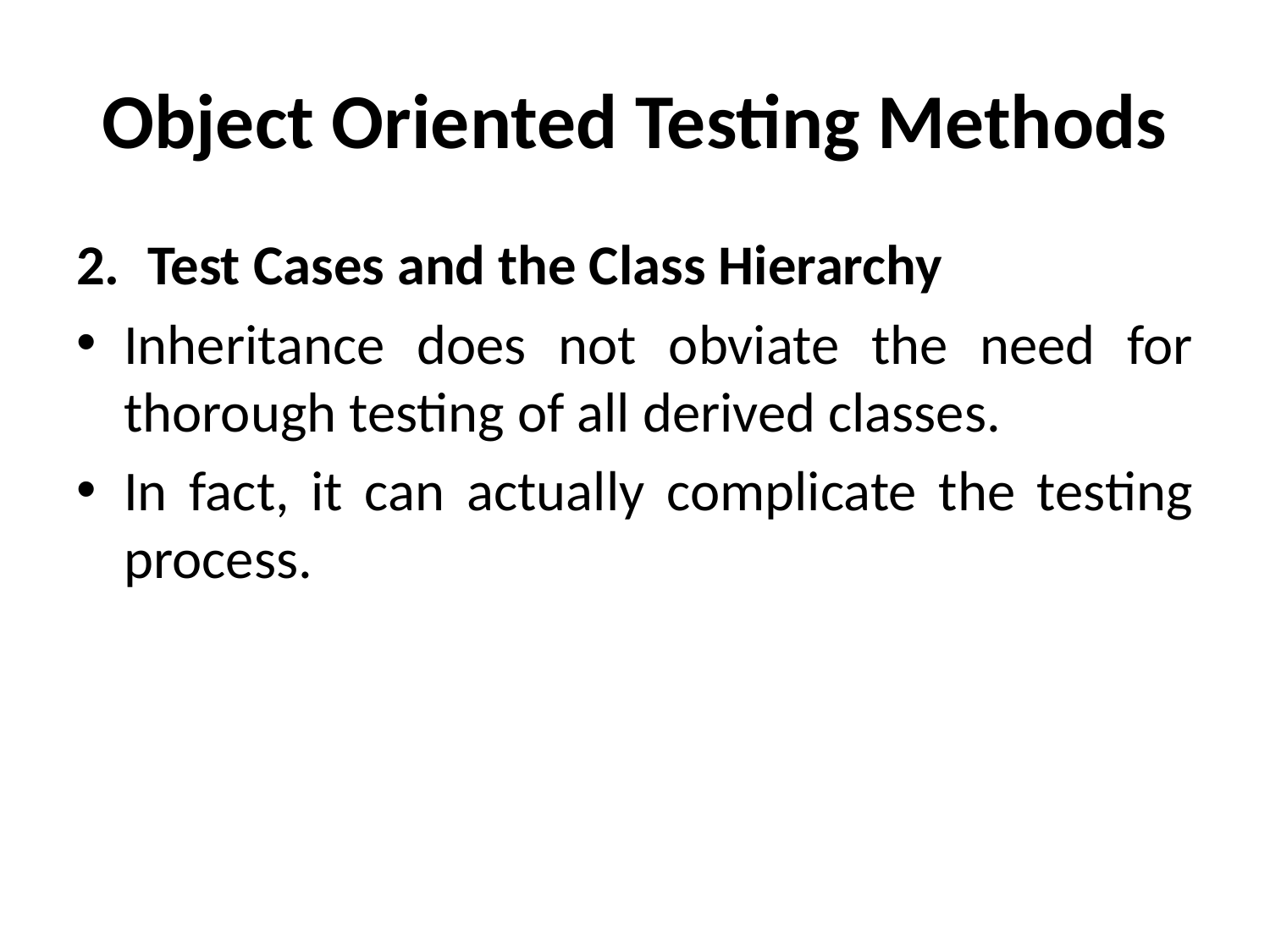

# Object Oriented Testing Methods
Test Cases and the Class Hierarchy
Inheritance does not obviate the need for thorough testing of all derived classes.
In fact, it can actually complicate the testing process.